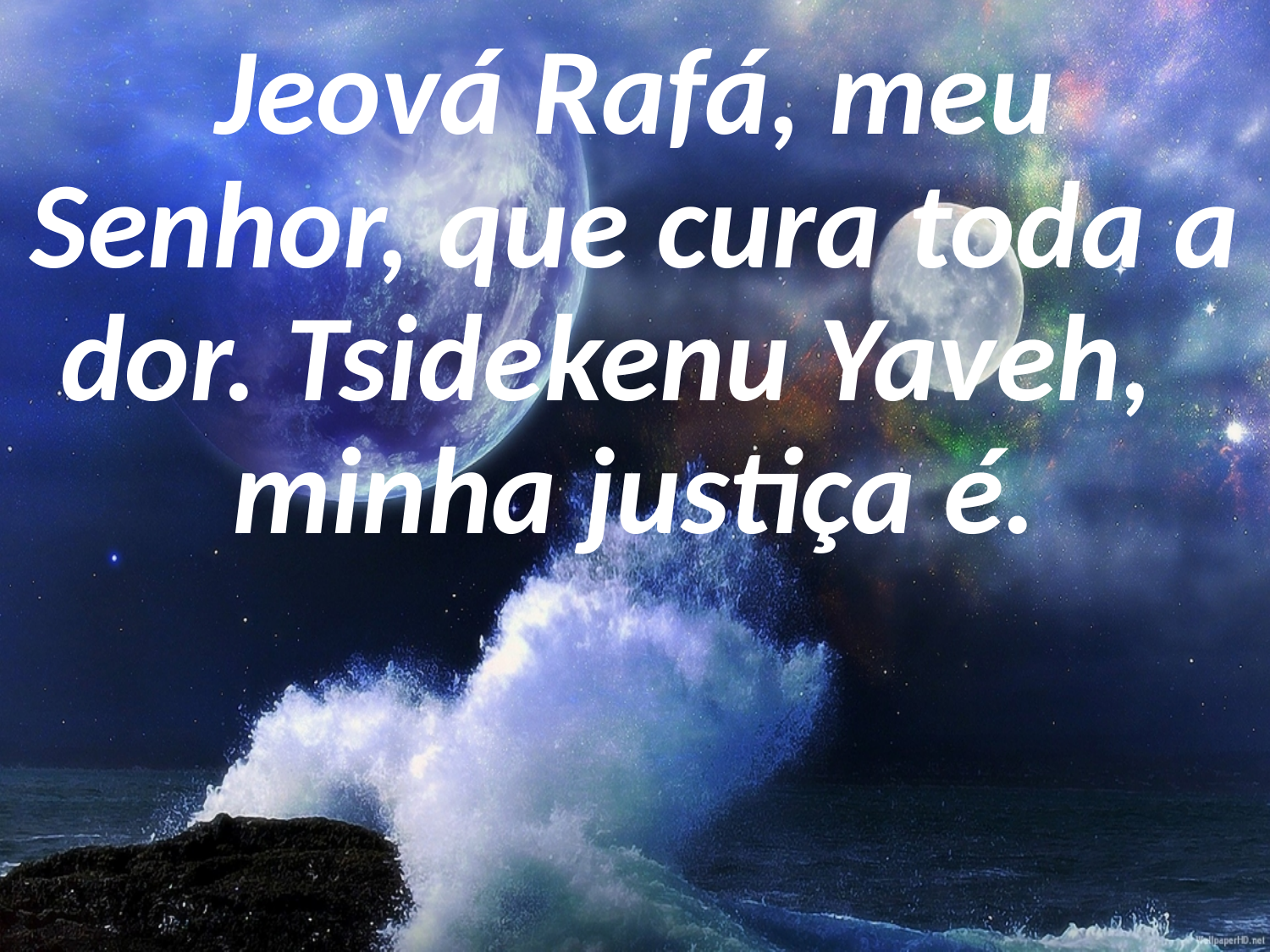

Jeová Rafá, meu Senhor, que cura toda a dor. Tsidekenu Yaveh,   minha justiça é.